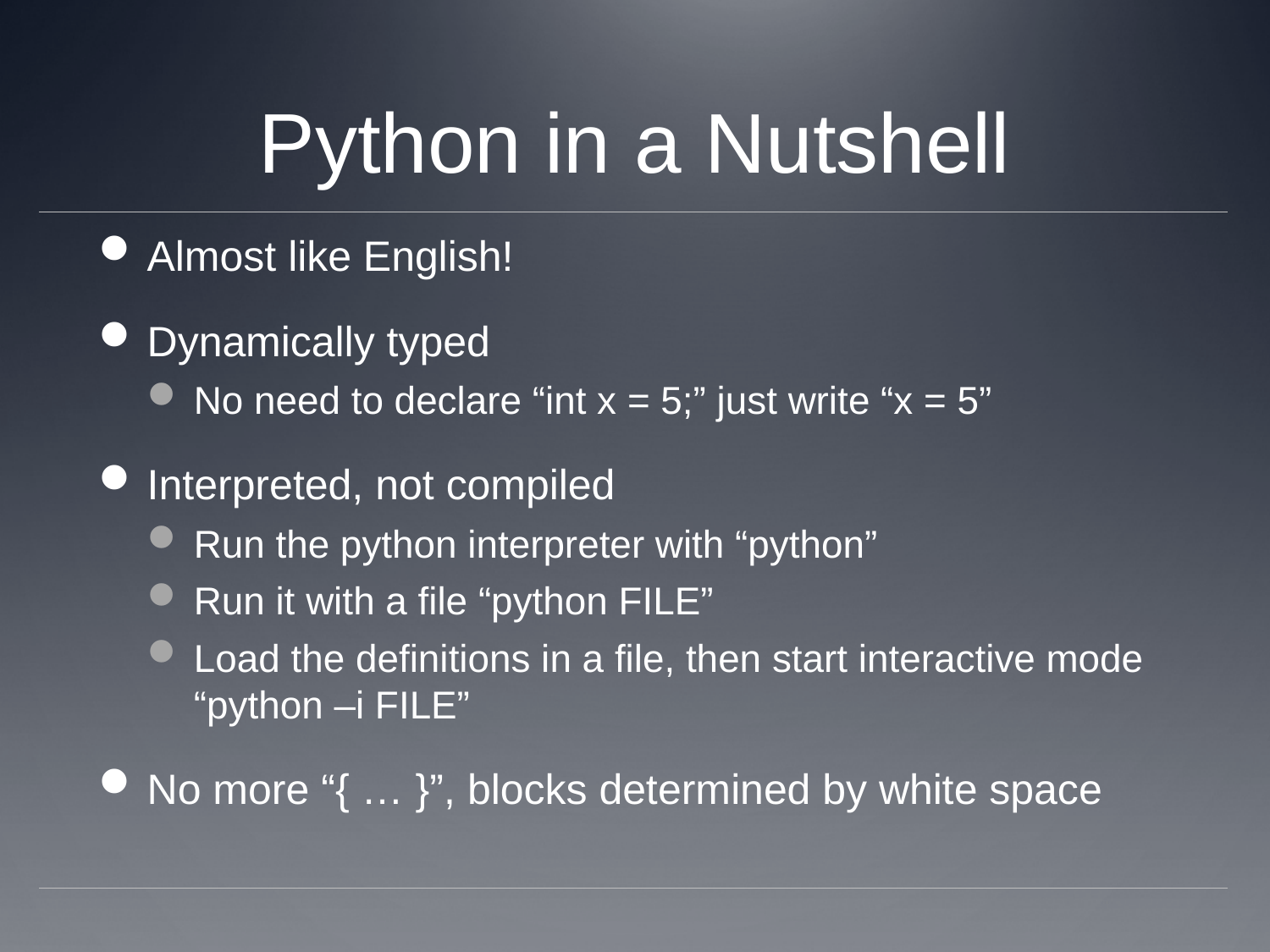

# Python in a Nutshell
Almost like English!
Dynamically typed
No need to declare “int x = 5;” just write “x = 5”
Interpreted, not compiled
Run the python interpreter with “python”
Run it with a file “python FILE”
Load the definitions in a file, then start interactive mode “python –i FILE”
No more “{ … }”, blocks determined by white space